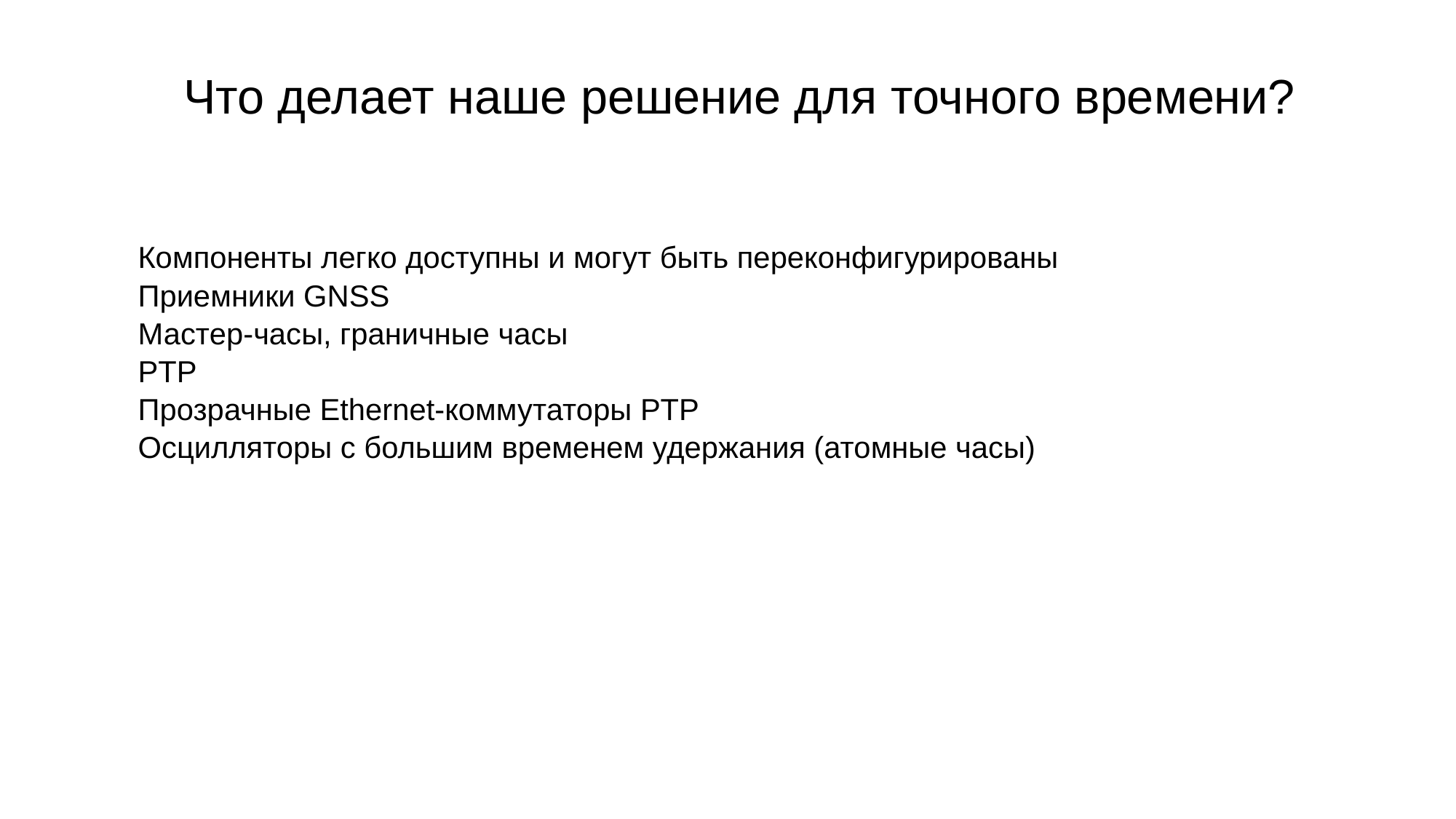

# Что делает наше решение для точного времени?
Компоненты легко доступны и могут быть переконфигурированы
Приемники GNSS
Мастер-часы, граничные часы
PTP
Прозрачные Ethernet-коммутаторы PTP
Осцилляторы с большим временем удержания (атомные часы)